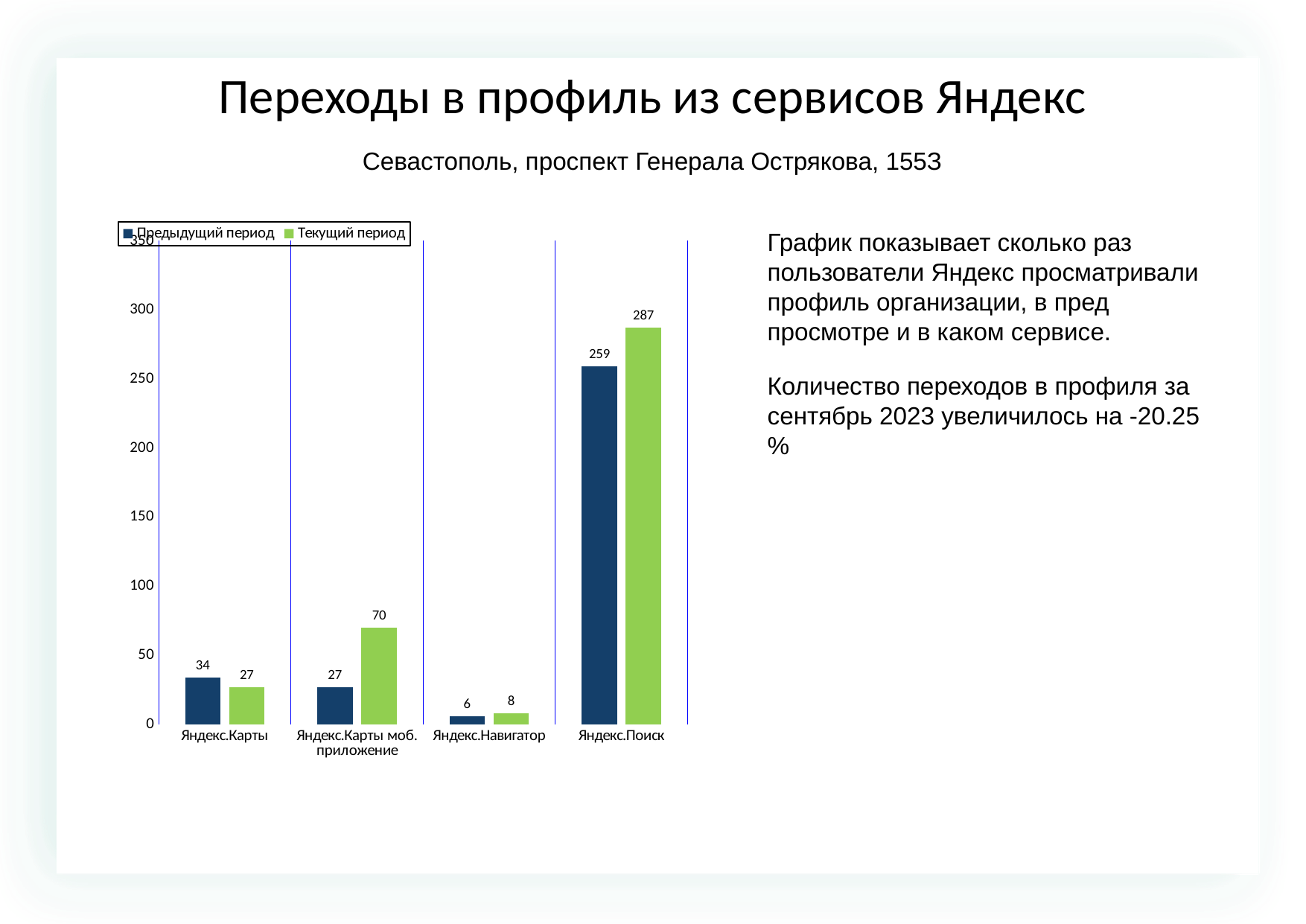

Переходы в профиль из сервисов Яндекс
Севастополь, проспект Генерала Острякова, 155З

### Chart

| Category |  |  |
|---|---|---|
| Яндекс.Карты | 34.0 | 27.0 |
| Яндекс.Карты моб. приложение | 27.0 | 70.0 |
| Яндекс.Навигатор | 6.0 | 8.0 |
| Яндекс.Поиск | 259.0 | 287.0 |
График показывает сколько раз пользователи Яндекс просматривали профиль организации, в пред просмотре и в каком сервисе.
Количество переходов в профиля за сентябрь 2023 увеличилось на -20.25 %